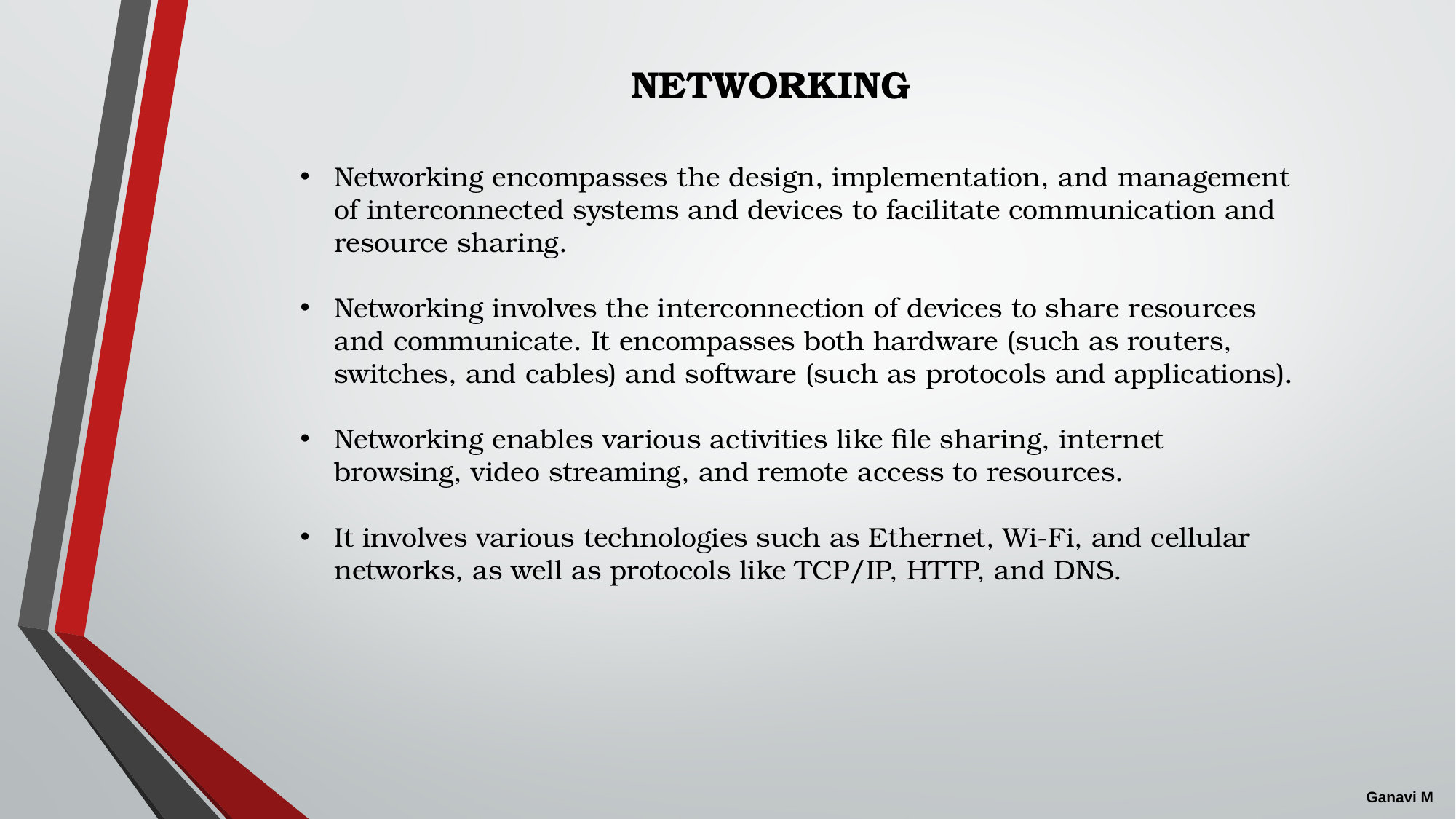

NETWORKING
Networking encompasses the design, implementation, and management of interconnected systems and devices to facilitate communication and resource sharing.

Networking involves the interconnection of devices to share resources and communicate. It encompasses both hardware (such as routers, switches, and cables) and software (such as protocols and applications).

Networking enables various activities like file sharing, internet browsing, video streaming, and remote access to resources.

It involves various technologies such as Ethernet, Wi-Fi, and cellular networks, as well as protocols like TCP/IP, HTTP, and DNS.

Ganavi M